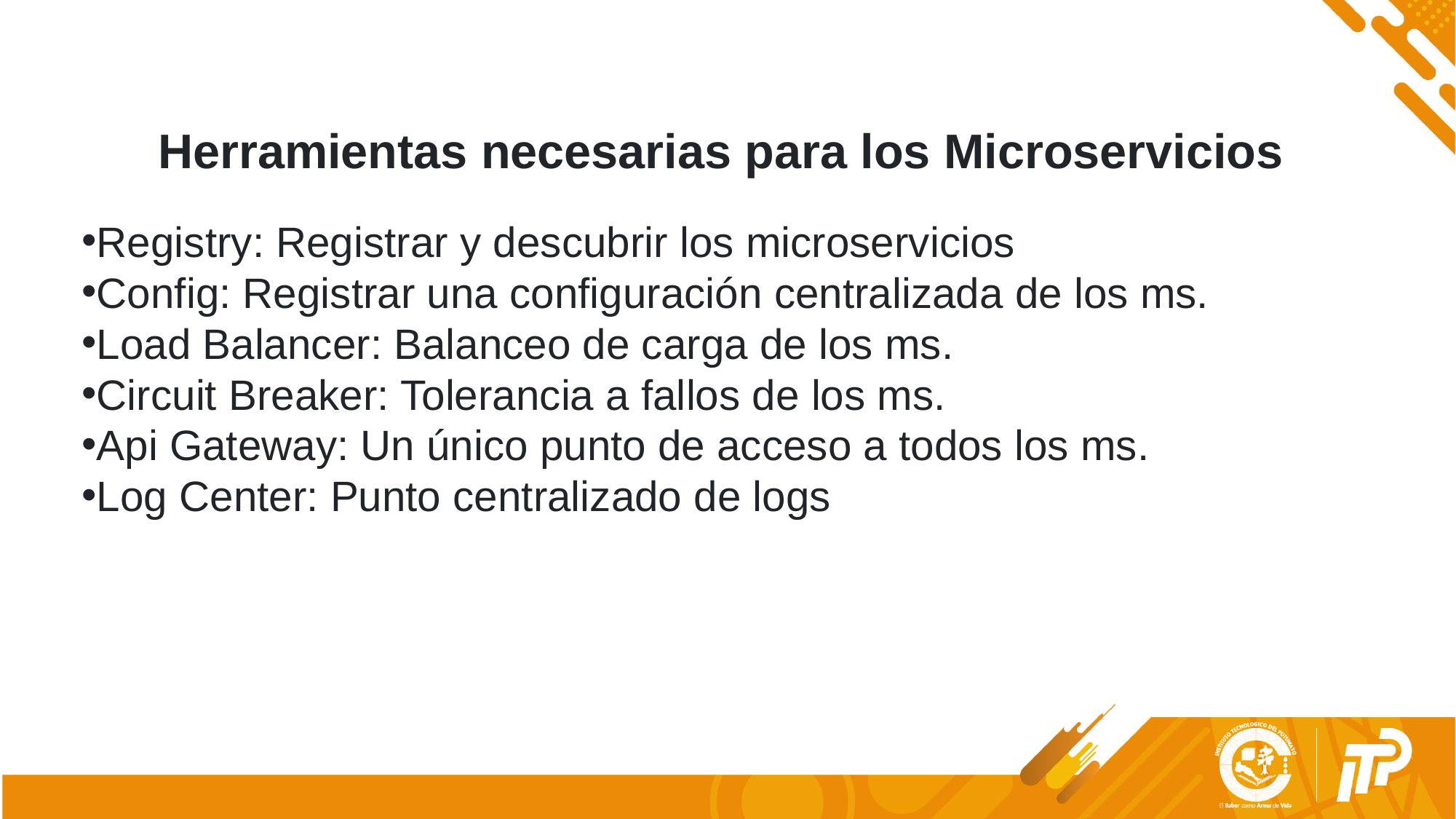

Herramientas necesarias para los Microservicios

Registry: Registrar y descubrir los microservicios
Config: Registrar una configuración centralizada de los ms.
Load Balancer: Balanceo de carga de los ms.
Circuit Breaker: Tolerancia a fallos de los ms.
Api Gateway: Un único punto de acceso a todos los ms.
Log Center: Punto centralizado de logs